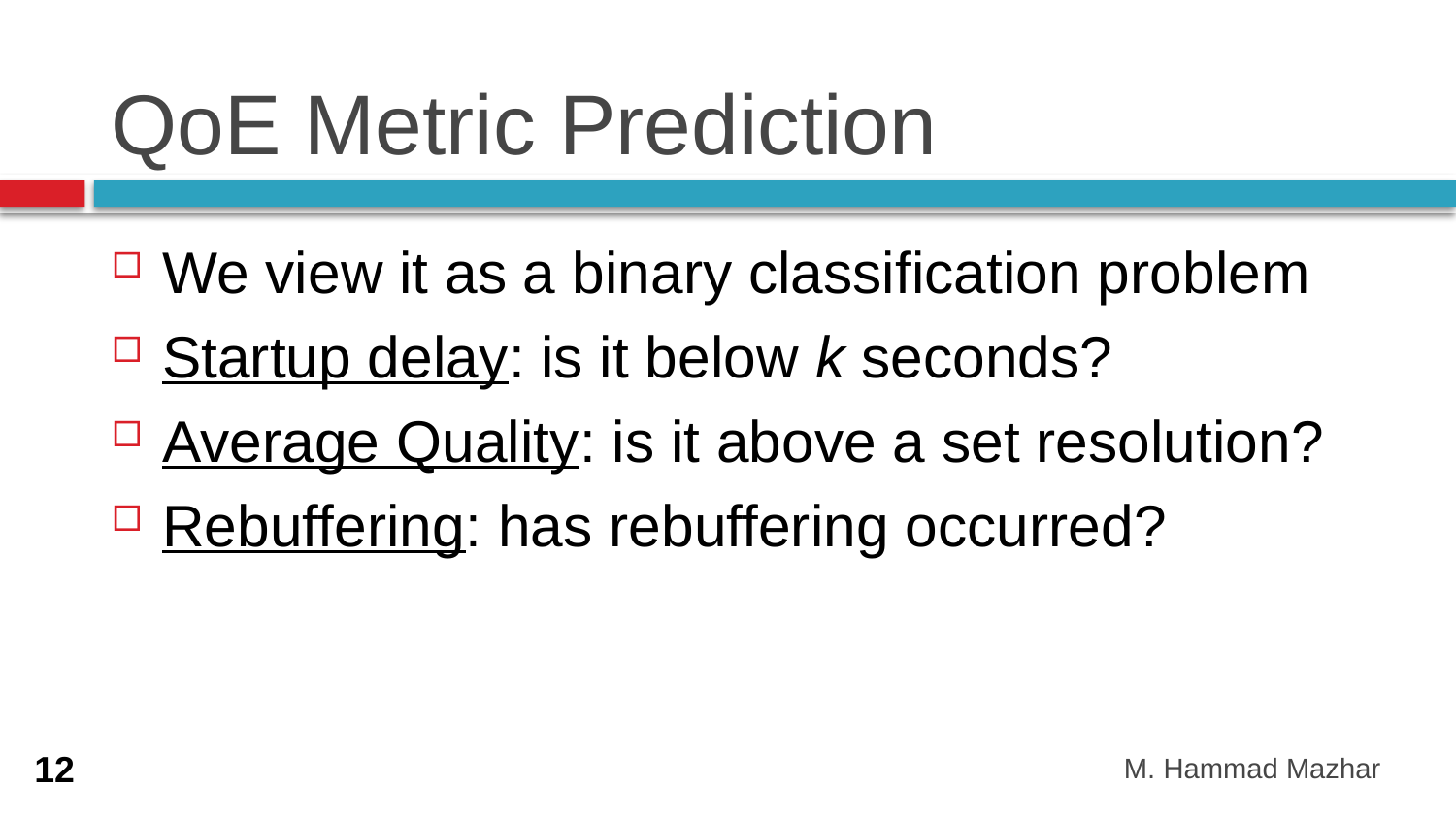

# QoE Metric Prediction
We view it as a binary classification problem
Startup delay: is it below k seconds?
Average Quality: is it above a set resolution?
Rebuffering: has rebuffering occurred?

M. Hammad Mazhar
12